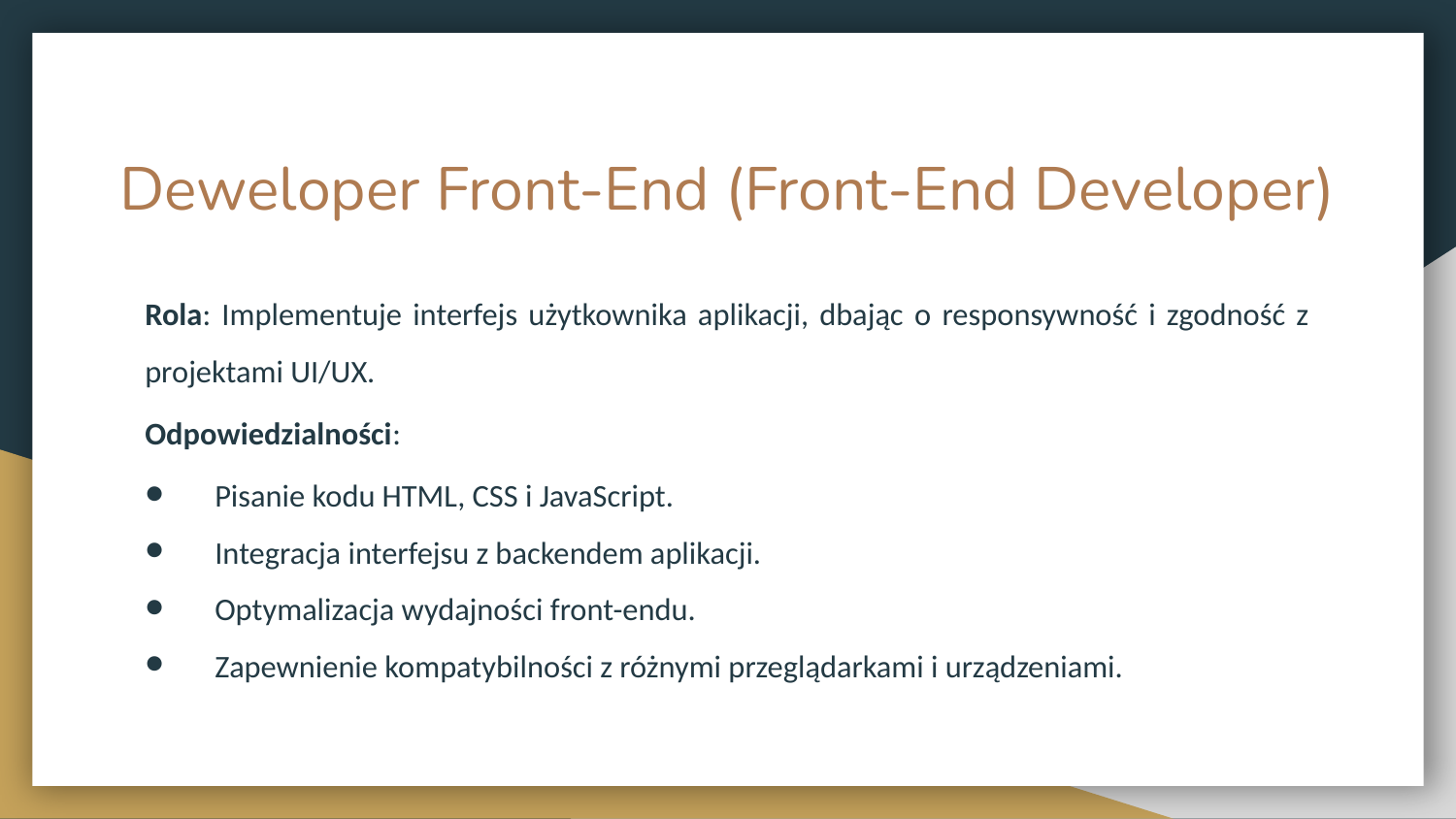

# Deweloper Front-End (Front-End Developer)
Rola: Implementuje interfejs użytkownika aplikacji, dbając o responsywność i zgodność z projektami UI/UX.
Odpowiedzialności:
Pisanie kodu HTML, CSS i JavaScript.
Integracja interfejsu z backendem aplikacji.
Optymalizacja wydajności front-endu.
Zapewnienie kompatybilności z różnymi przeglądarkami i urządzeniami.